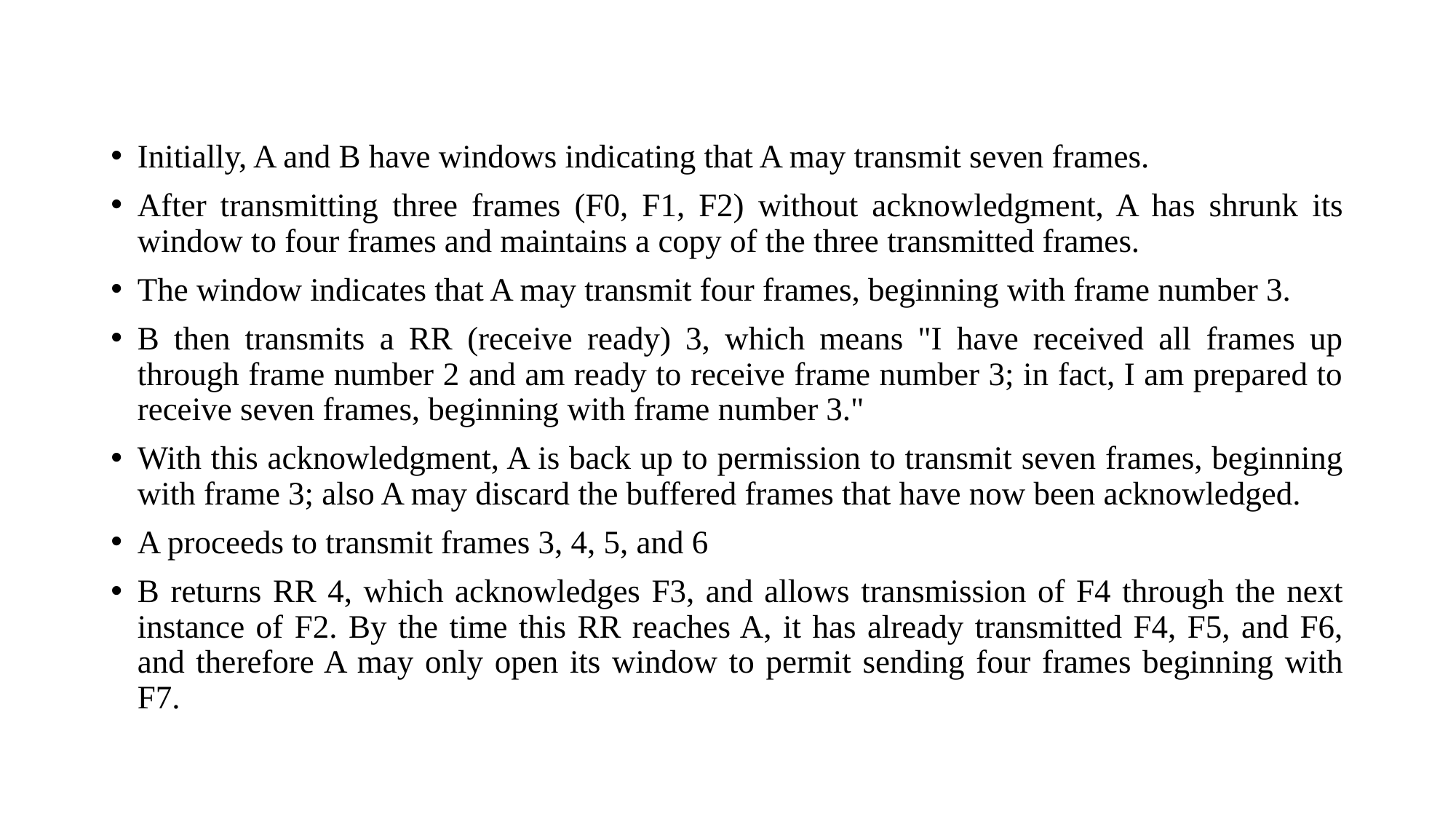

#
Initially, A and B have windows indicating that A may transmit seven frames.
After transmitting three frames (F0, F1, F2) without acknowledgment, A has shrunk its window to four frames and maintains a copy of the three transmitted frames.
The window indicates that A may transmit four frames, beginning with frame number 3.
B then transmits a RR (receive ready) 3, which means "I have received all frames up through frame number 2 and am ready to receive frame number 3; in fact, I am prepared to receive seven frames, beginning with frame number 3."
With this acknowledgment, A is back up to permission to transmit seven frames, beginning with frame 3; also A may discard the buffered frames that have now been acknowledged.
A proceeds to transmit frames 3, 4, 5, and 6
B returns RR 4, which acknowledges F3, and allows transmission of F4 through the next instance of F2. By the time this RR reaches A, it has already transmitted F4, F5, and F6, and therefore A may only open its window to permit sending four frames beginning with F7.